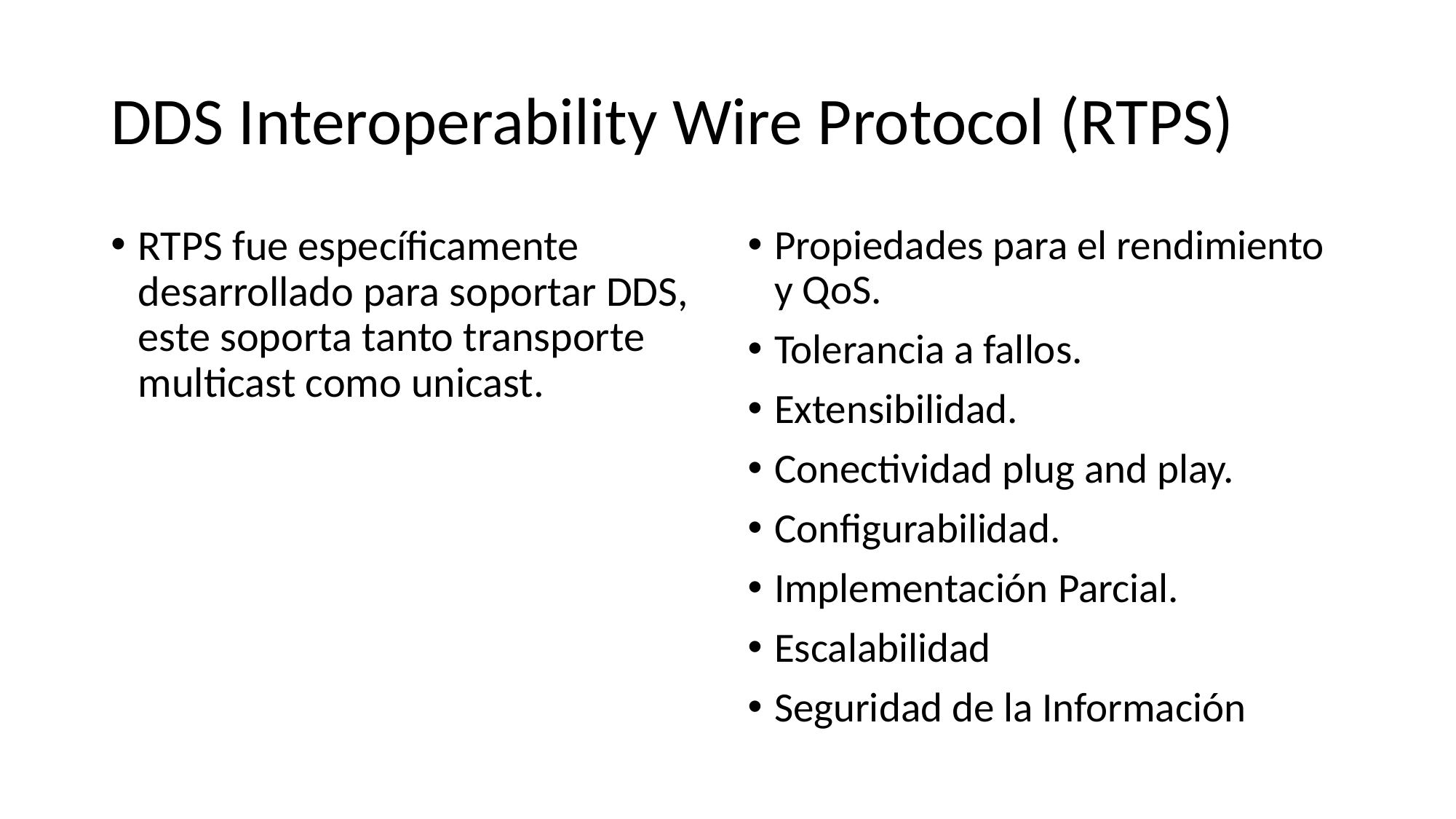

# DDS Interoperability Wire Protocol (RTPS)
RTPS fue específicamente desarrollado para soportar DDS, este soporta tanto transporte multicast como unicast.

Propiedades para el rendimiento y QoS.
Tolerancia a fallos.
Extensibilidad.
Conectividad plug and play.
Configurabilidad.
Implementación Parcial.
Escalabilidad
Seguridad de la Información